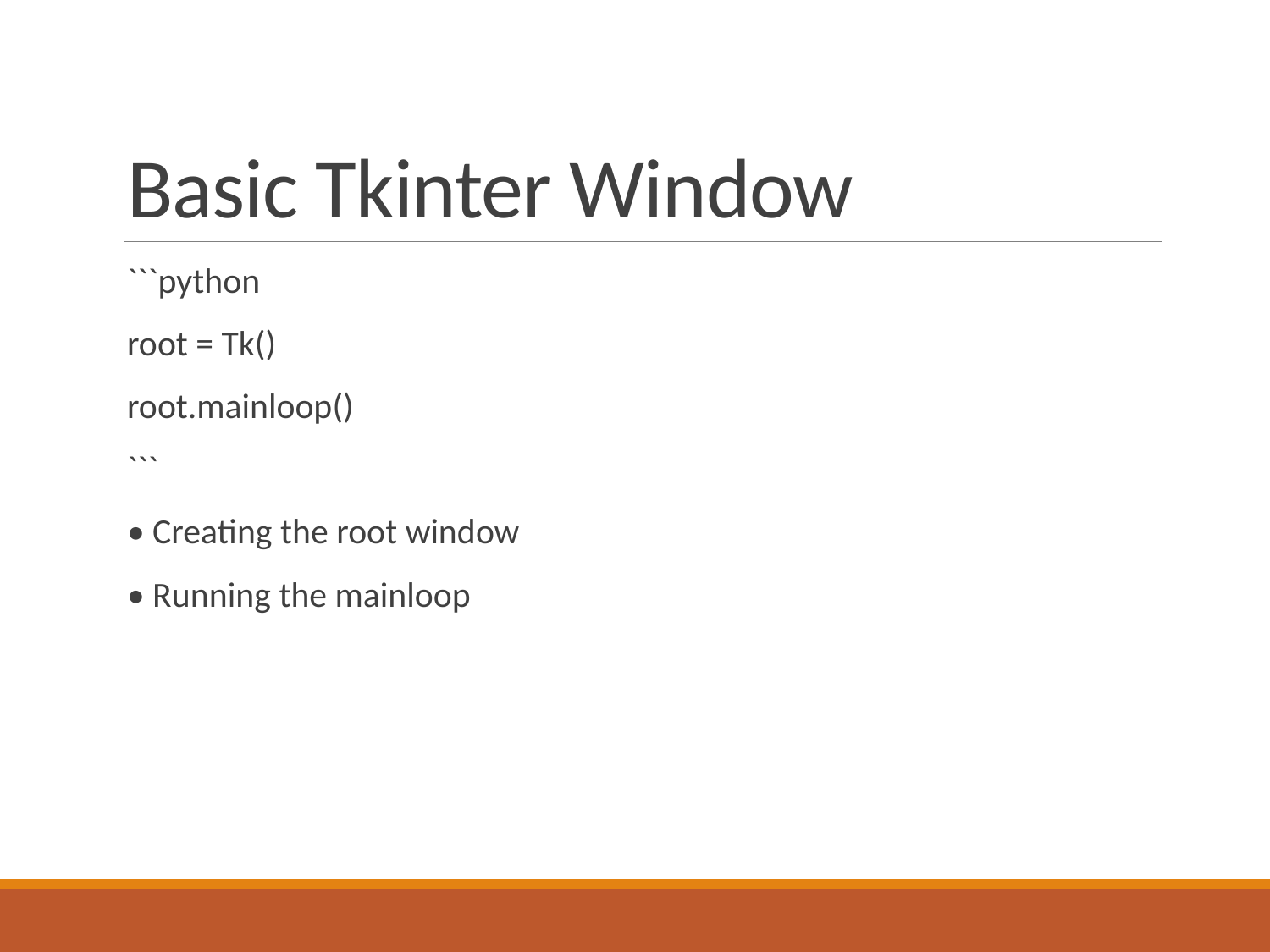

# Basic Tkinter Window
```python
root = Tk()
root.mainloop()
```
• Creating the root window
• Running the mainloop